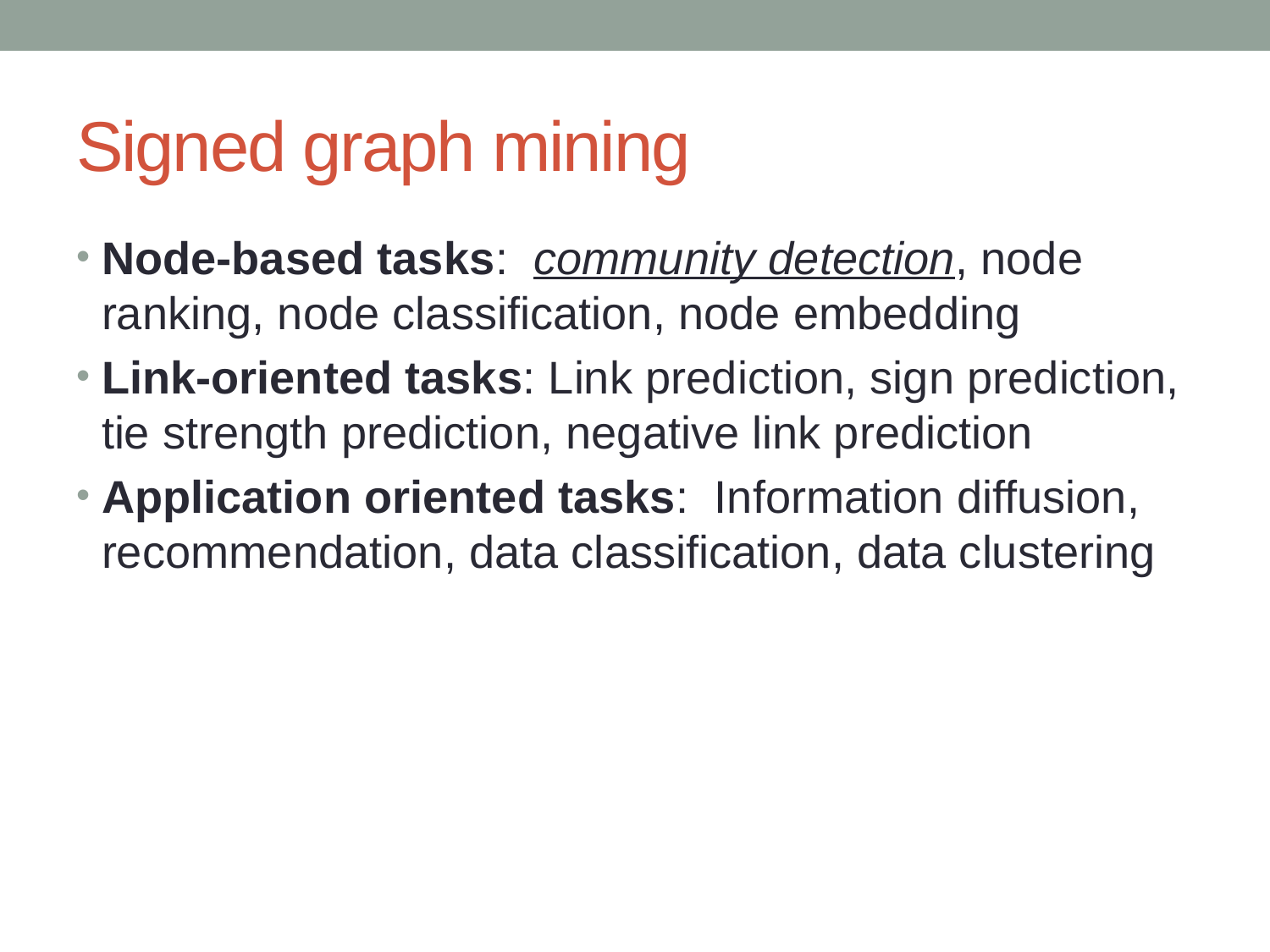

# Signed graph mining
Node-based tasks:  community detection, node ranking, node classification, node embedding
Link-oriented tasks: Link prediction, sign prediction, tie strength prediction, negative link prediction
Application oriented tasks:  Information diffusion, recommendation, data classification, data clustering